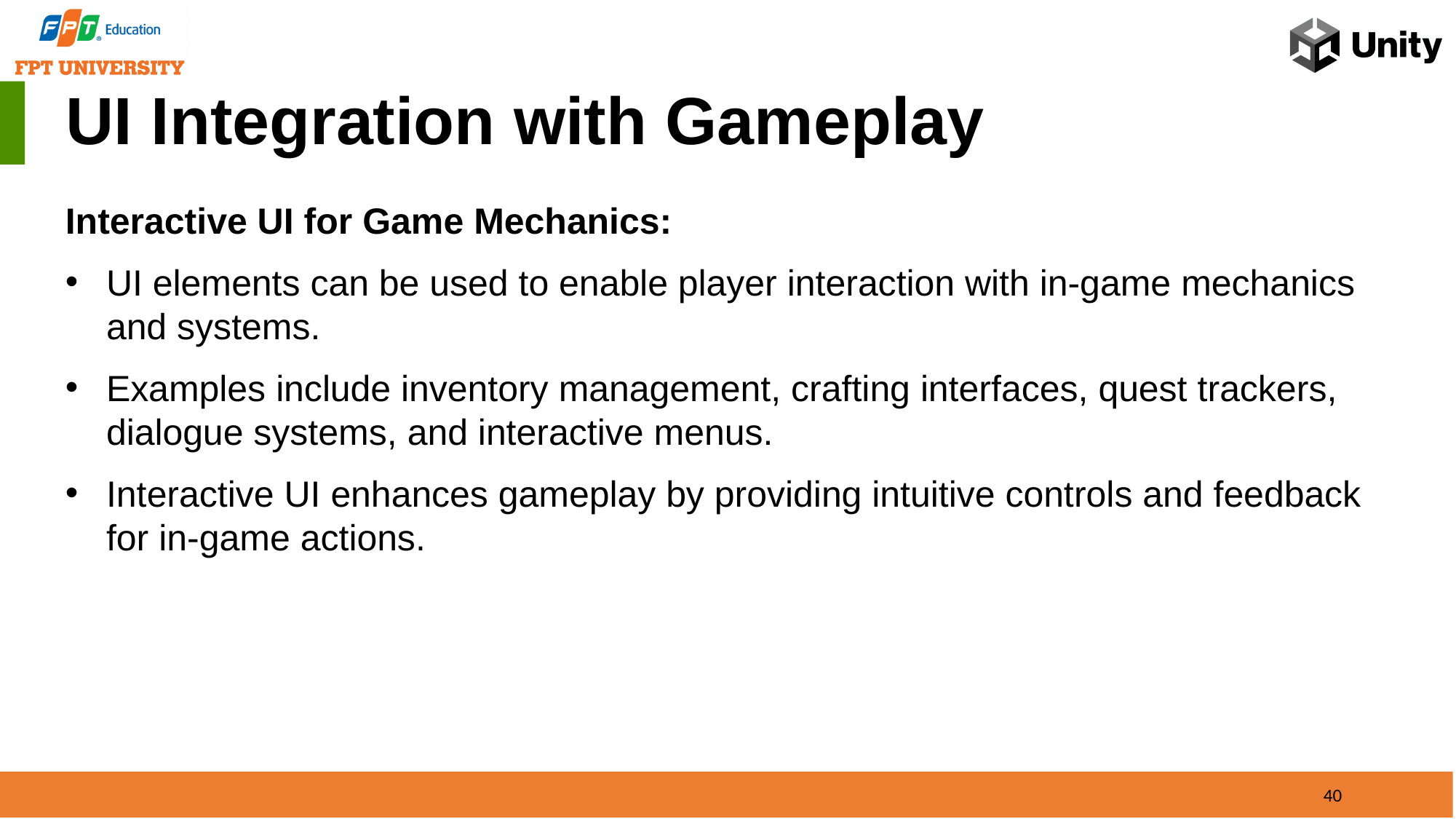

UI Integration with Gameplay

Interactive UI for Game Mechanics:
UI elements can be used to enable player interaction with in-game mechanics and systems.
Examples include inventory management, crafting interfaces, quest trackers, dialogue systems, and interactive menus.
Interactive UI enhances gameplay by providing intuitive controls and feedback for in-game actions.
40